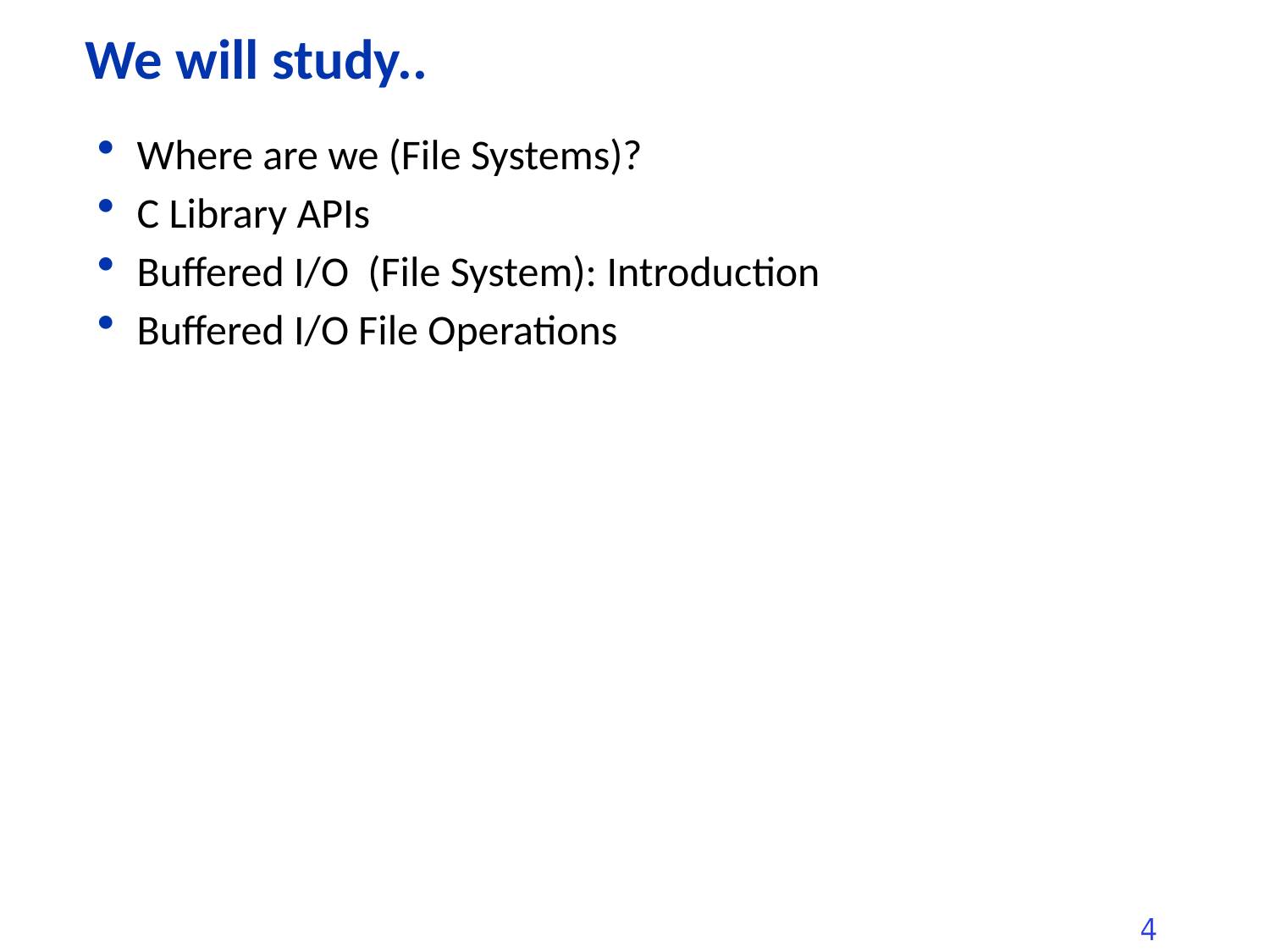

# We will study..
Where are we (File Systems)?
C Library APIs
Buffered I/O  (File System): Introduction
Buffered I/O File Operations